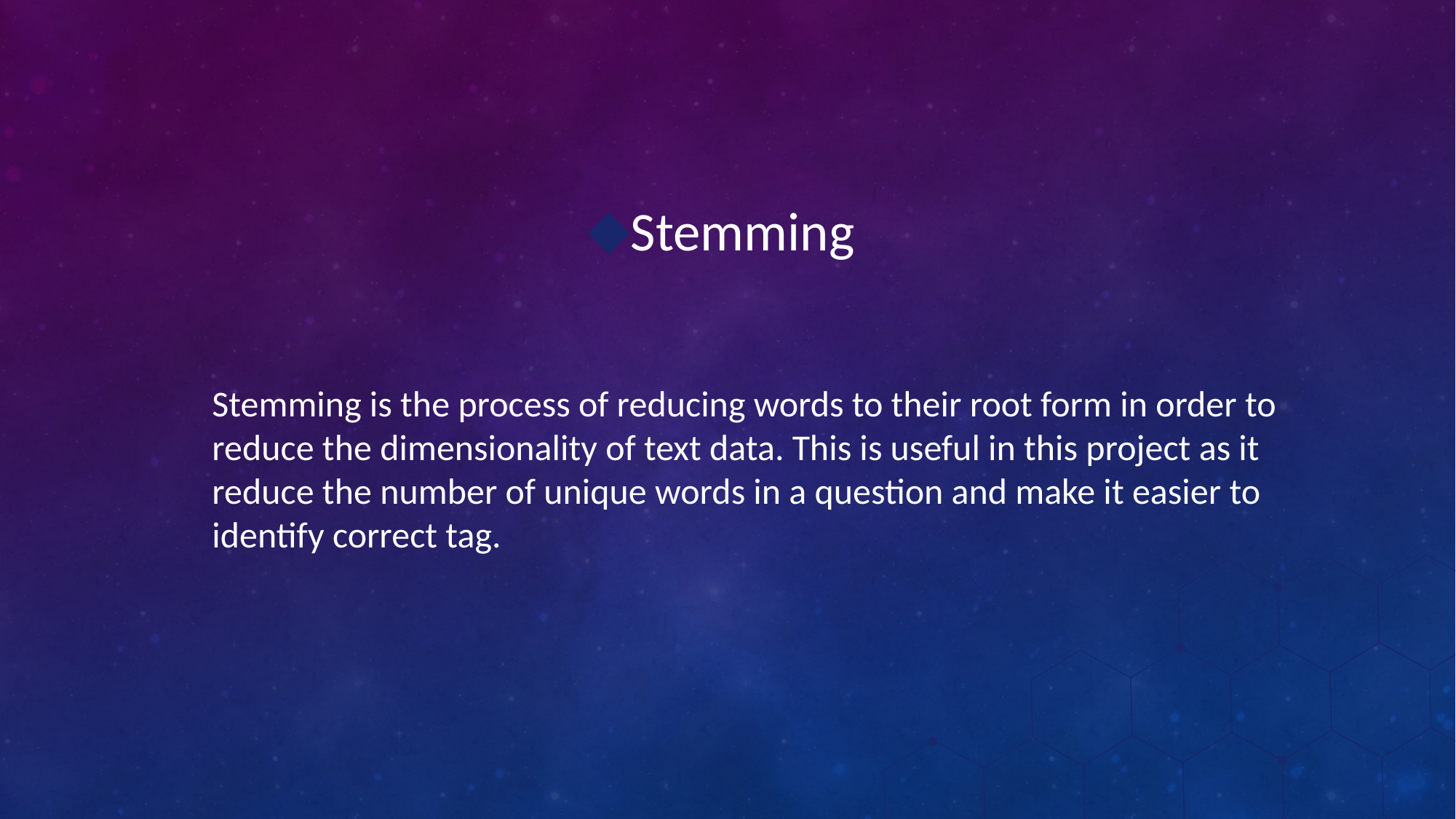

Stemming
Stemming is the process of reducing words to their root form in order to reduce the dimensionality of text data. This is useful in this project as it reduce the number of unique words in a question and make it easier to identify correct tag.